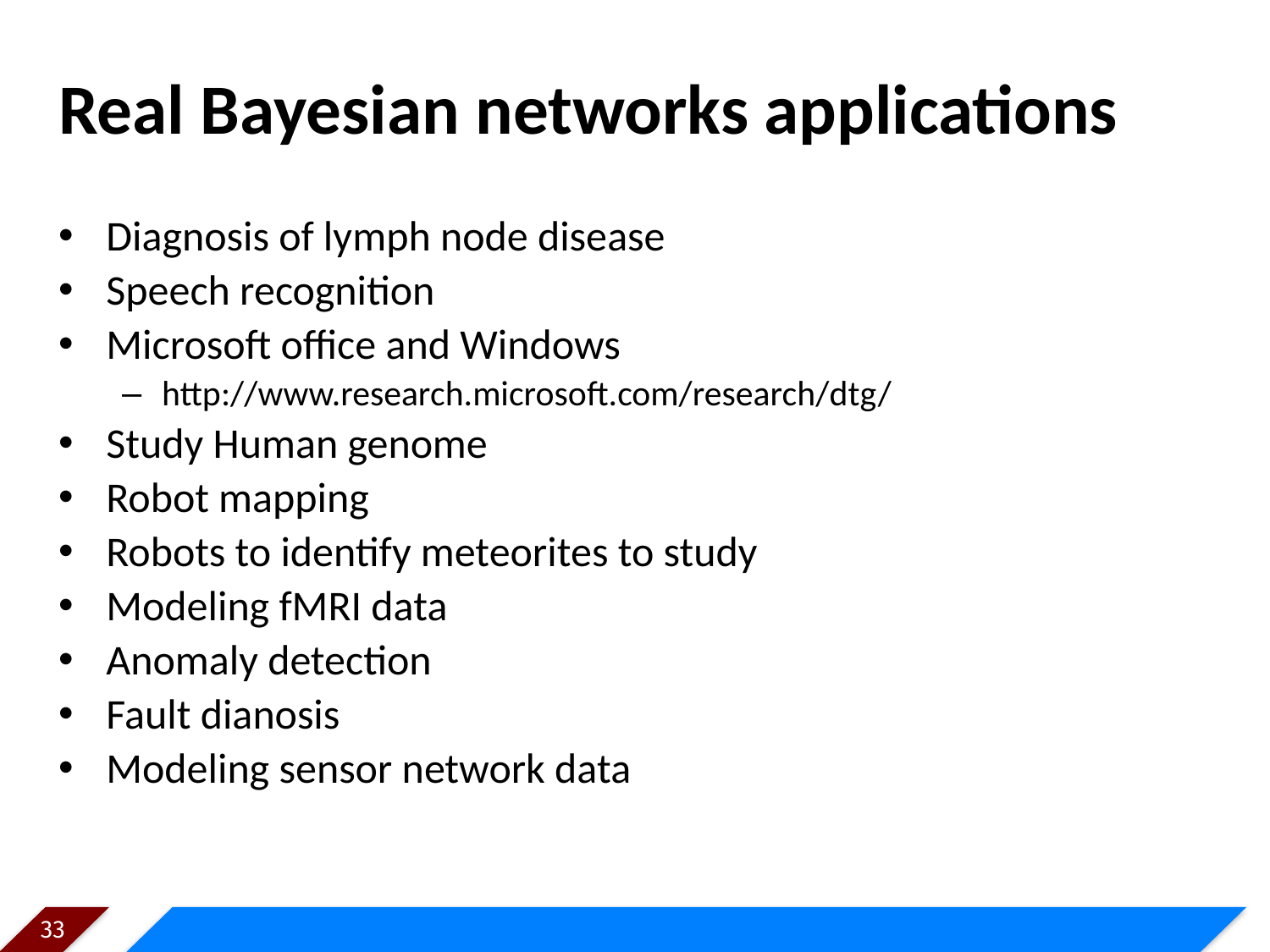

# Real Bayesian networks applications
Diagnosis of lymph node disease
Speech recognition
Microsoft office and Windows
http://www.research.microsoft.com/research/dtg/
Study Human genome
Robot mapping
Robots to identify meteorites to study
Modeling fMRI data
Anomaly detection
Fault dianosis
Modeling sensor network data